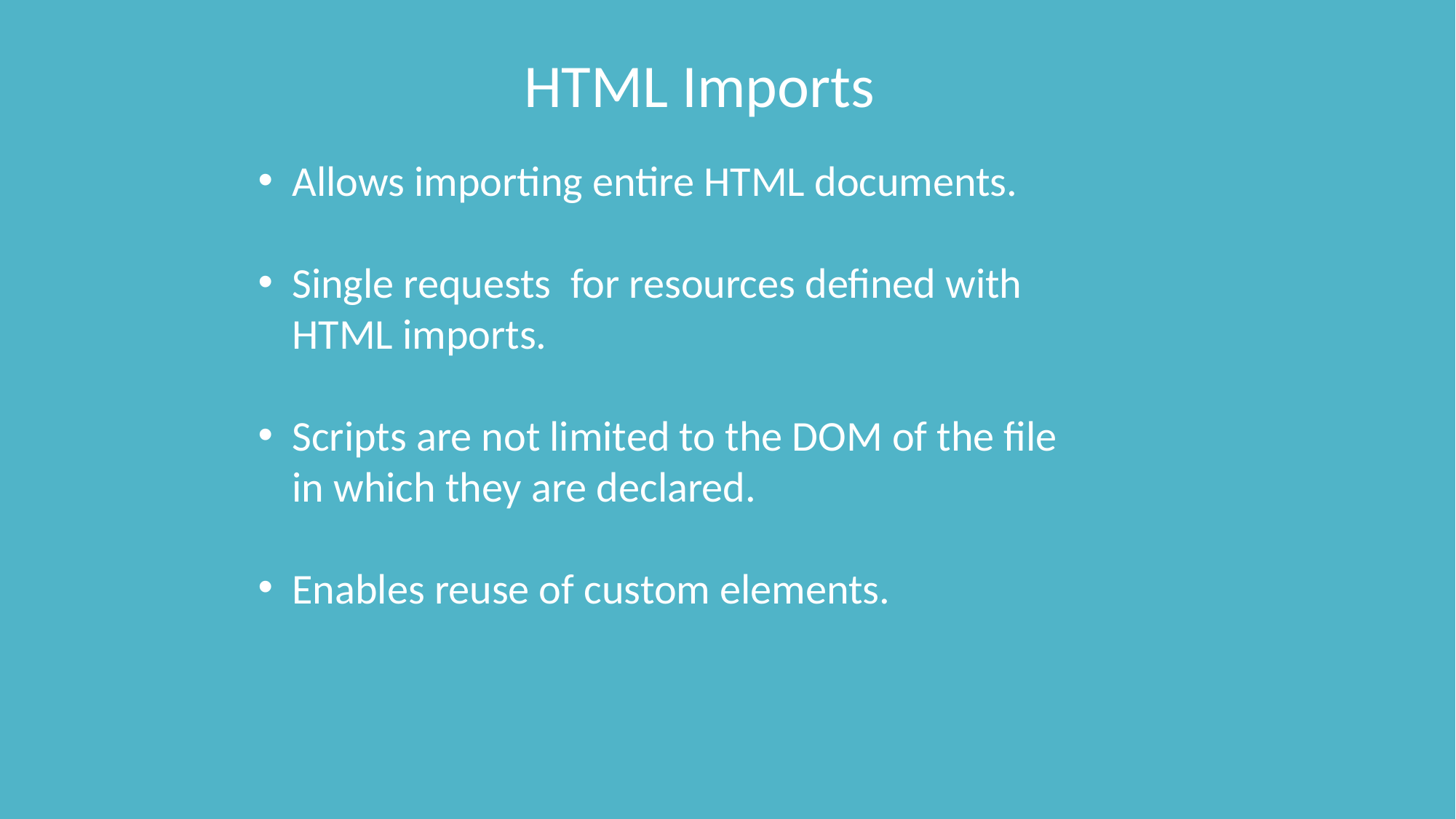

HTML Imports
Allows importing entire HTML documents.

Single requests  for resources defined with HTML imports.

Scripts are not limited to the DOM of the file in which they are declared.

Enables reuse of custom elements.